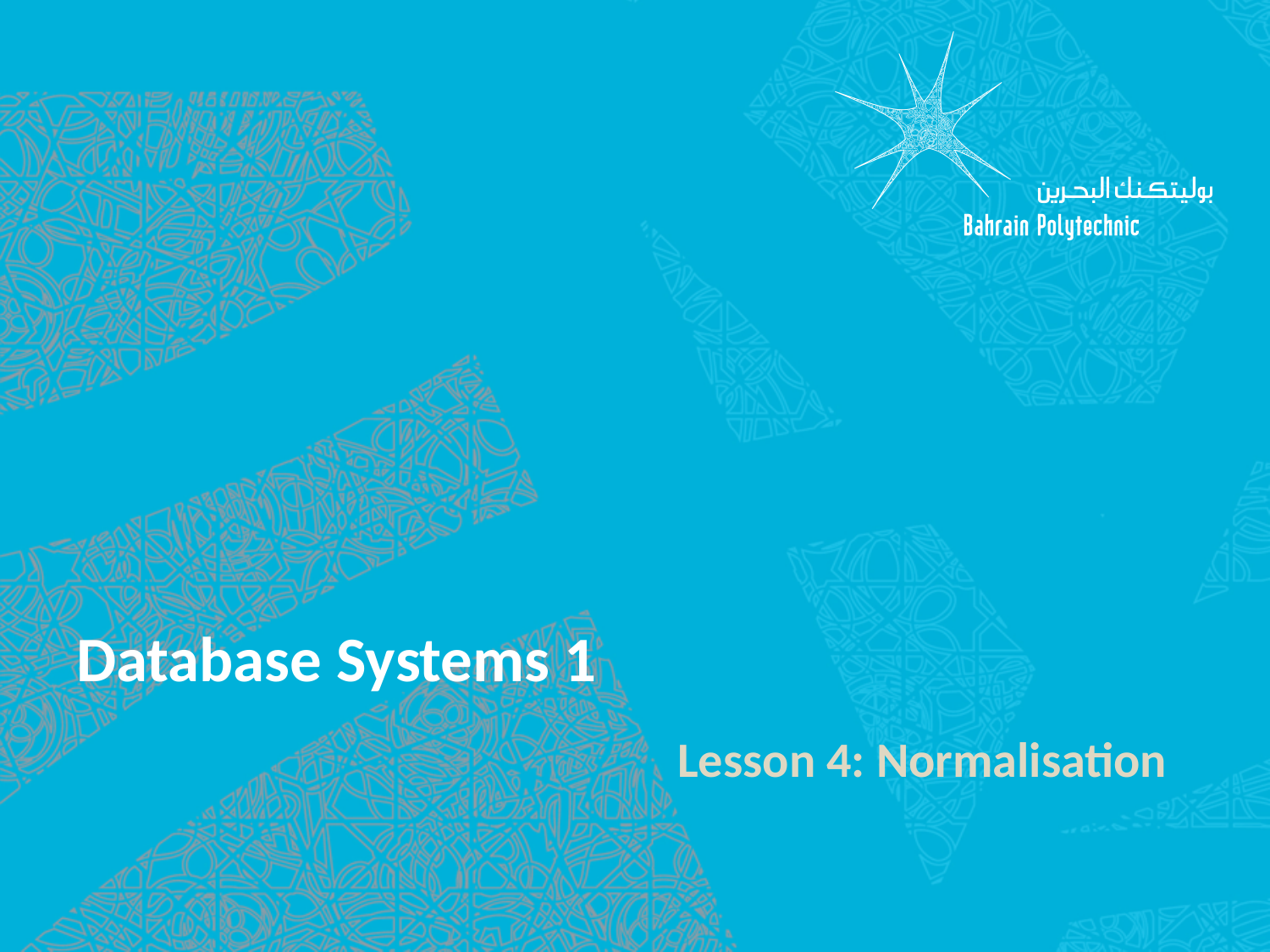

# Database Systems 1
Lesson 4: Normalisation